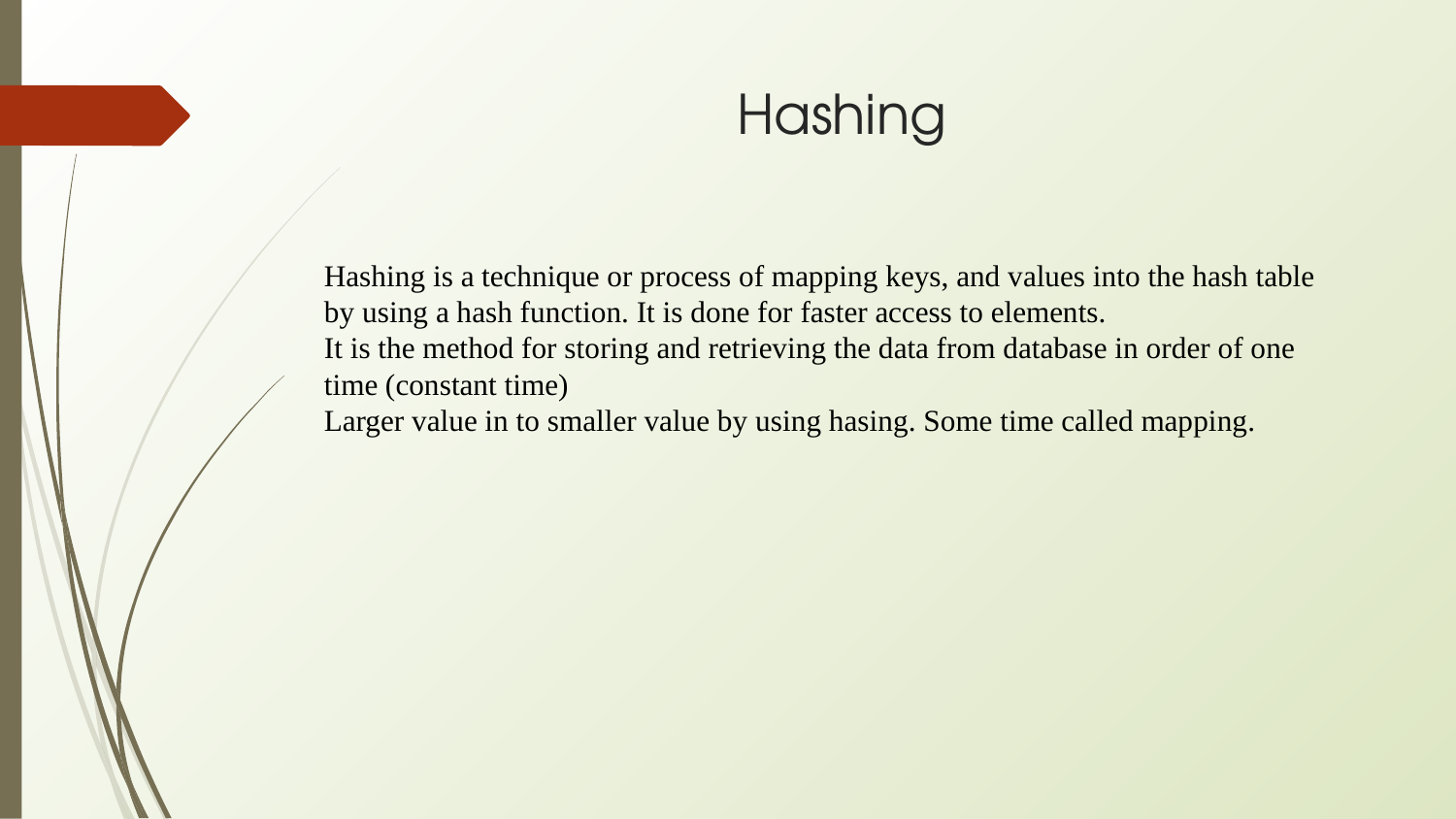

# Hashing
Hashing is a technique or process of mapping keys, and values into the hash table by using a hash function. It is done for faster access to elements.
It is the method for storing and retrieving the data from database in order of one time (constant time)
Larger value in to smaller value by using hasing. Some time called mapping.